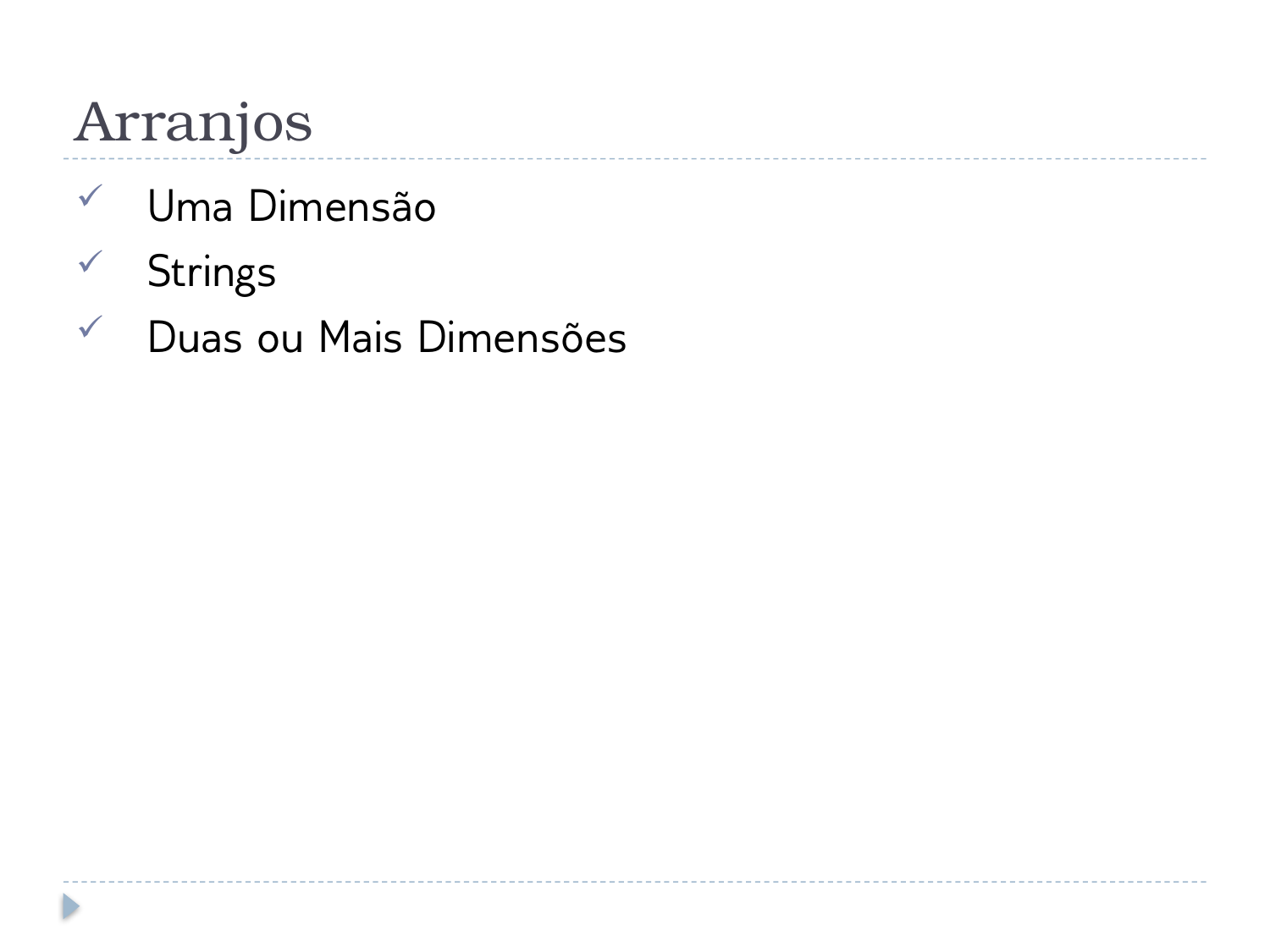

# Arranjos
Uma Dimensão
Strings
Duas ou Mais Dimensões